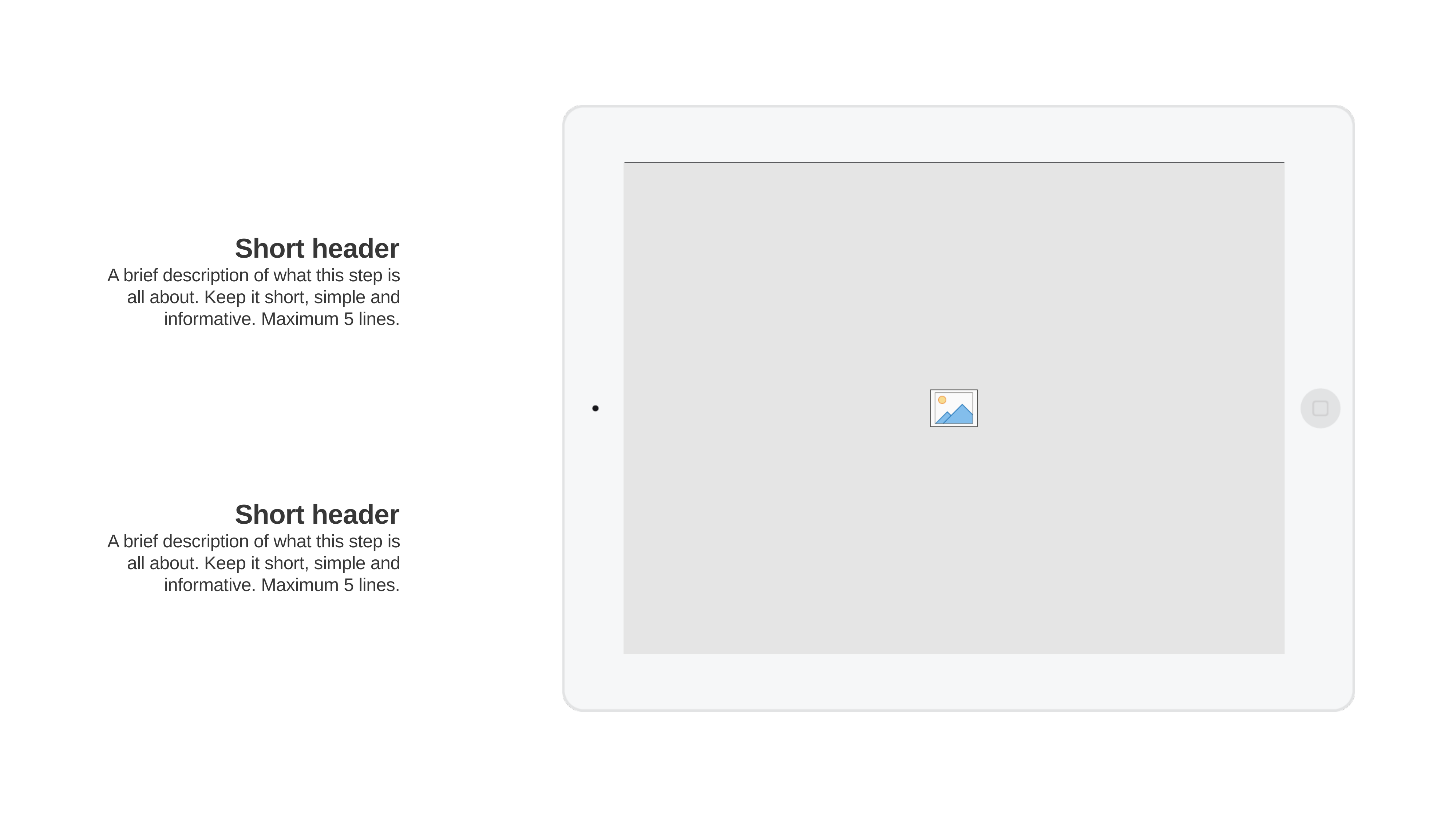

Short header
A brief description of what this step is all about. Keep it short, simple and informative. Maximum 5 lines.

Short header
A brief description of what this step is all about. Keep it short, simple and informative. Maximum 5 lines.